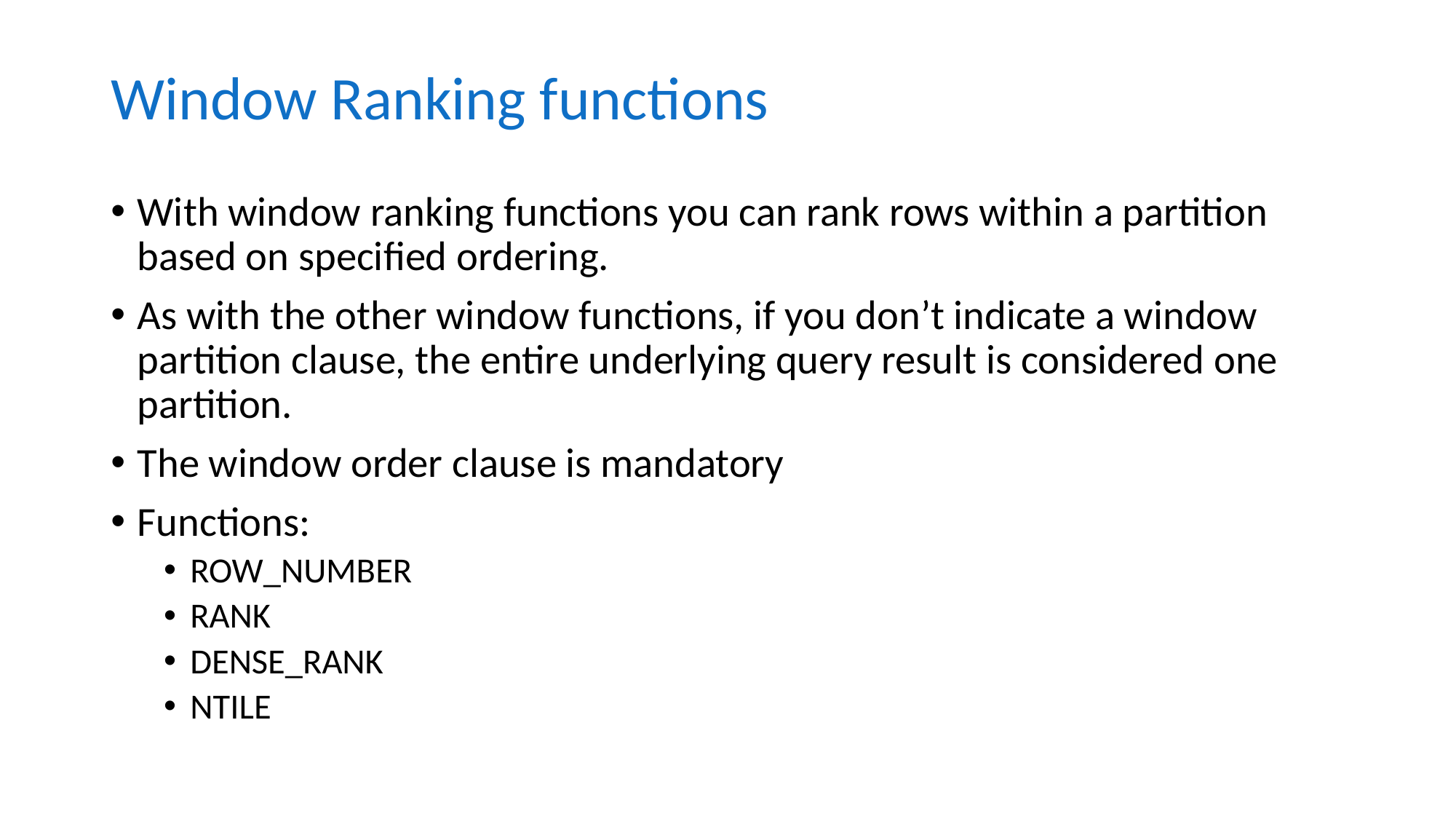

# Window Ranking functions
With window ranking functions you can rank rows within a partition based on specified ordering.
As with the other window functions, if you don’t indicate a window partition clause, the entire underlying query result is considered one partition.
The window order clause is mandatory
Functions:
ROW_NUMBER
RANK
DENSE_RANK
NTILE